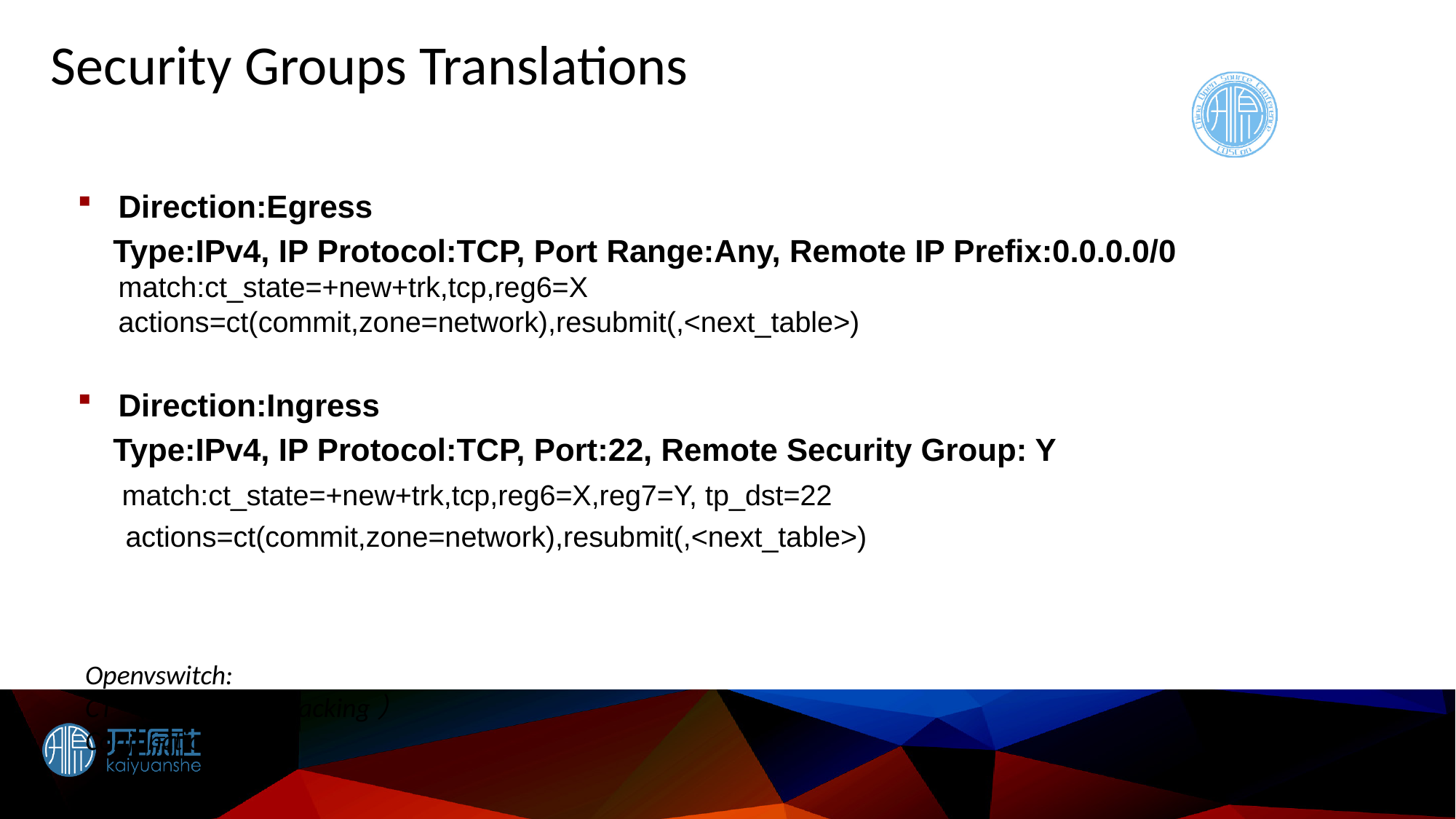

# Security Groups Translations

Direction:Egress
    Type:IPv4, IP Protocol:TCP, Port Range:Any, Remote IP Prefix:0.0.0.0/0 match:ct_state=+new+trk,tcp,reg6=X actions=ct(commit,zone=network),resubmit(,<next_table>)

Direction:Ingress
    Type:IPv4, IP Protocol:TCP, Port:22, Remote Security Group: Y
     match:ct_state=+new+trk,tcp,reg6=X,reg7=Y, tp_dst=22
      actions=ct(commit,zone=network),resubmit(,<next_table>)
Openvswitch:
CT（connection tracking）
Conjunction